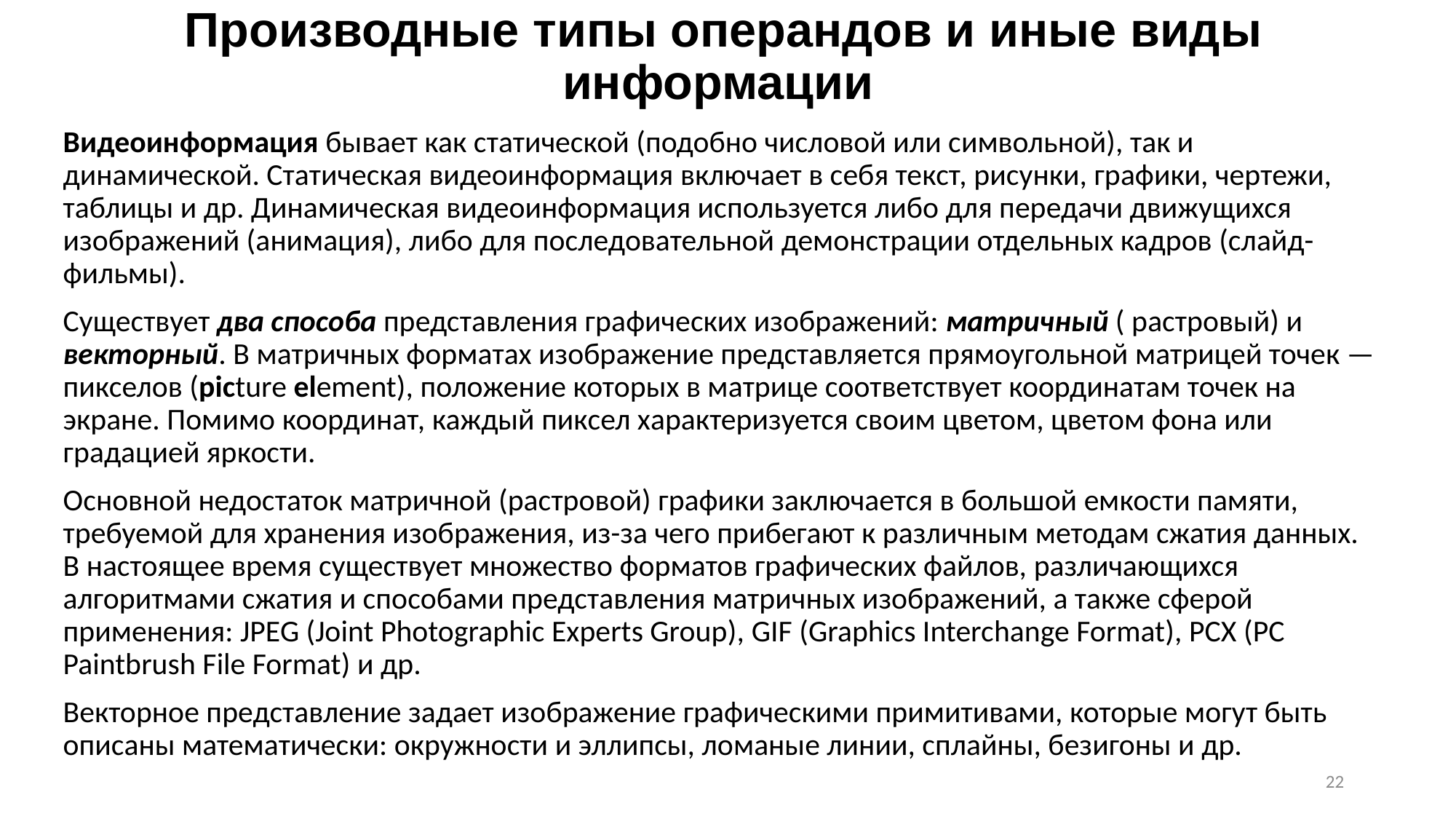

# Производные типы операндов и иные виды информации
Видеоинформация бывает как статической (подобно числовой или символьной), так и динамической. Статическая видеоинформация включает в себя текст, рисунки, графики, чертежи, таблицы и др. Динамическая видеоинформация используется либо для передачи движущихся изображений (анимация), либо для последовательной демонстрации отдельных кадров (слайд-фильмы).
Существует два способа представления графических изображений: матричный ( растровый) и векторный. В матричных форматах изображение представляется прямоугольной матрицей точек — пикселов (picture element), положение которых в матрице соответствует координатам точек на экране. Помимо координат, каждый пиксел характеризуется своим цветом, цветом фона или градацией яркости.
Основной недостаток матричной (растровой) графики заключается в большой емкости памяти, требуемой для хранения изображения, из-за чего прибегают к различным методам сжатия данных. В настоящее время существует множество форматов графических файлов, различающихся алгоритмами сжатия и способами представления матричных изображений, а также сферой применения: JPEG (Joint Photographic Experts Group), GIF (Graphics Interchange Format), PCX (PC Paintbrush File Format) и др.
Векторное представление задает изображение графическими примитивами, которые могут быть описаны математически: окружности и эллипсы, ломаные линии, сплайны, безигоны и др.
22